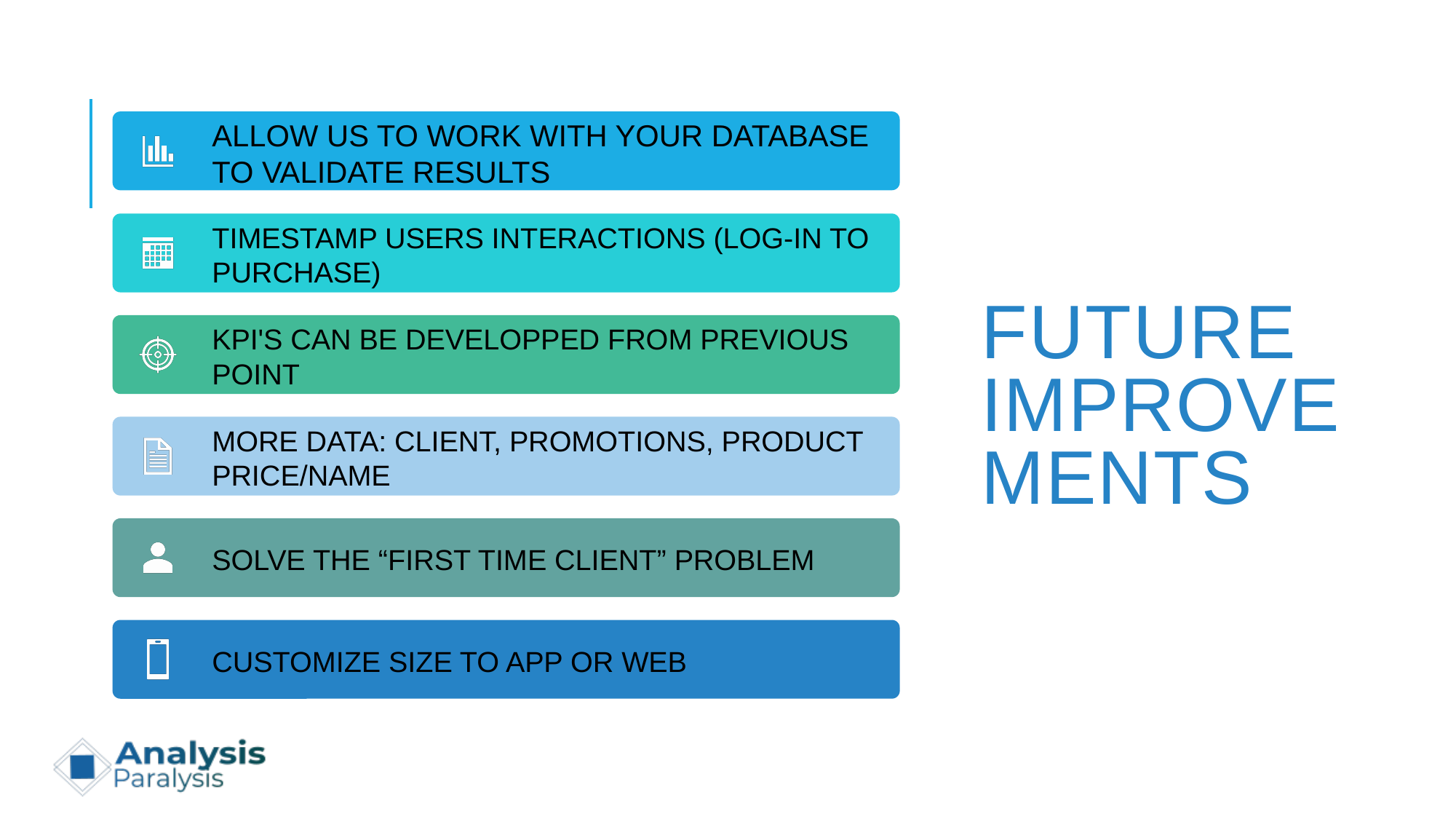

# FUTURE IMPROVEMENTS
ALLOW US TO WORK WITH YOUR DATABASE TO VALIDATE RESULTS
TIMESTAMP USERS INTERACTIONS (LOG-IN TO PURCHASE)
KPI'S CAN BE DEVELOPPED FROM PREVIOUS POINT
MORE DATA: CLIENT, PROMOTIONS, PRODUCT PRICE/NAME
SOLVE THE “FIRST TIME CLIENT” PROBLEM
CUSTOMIZE SIZE TO APP OR WEB